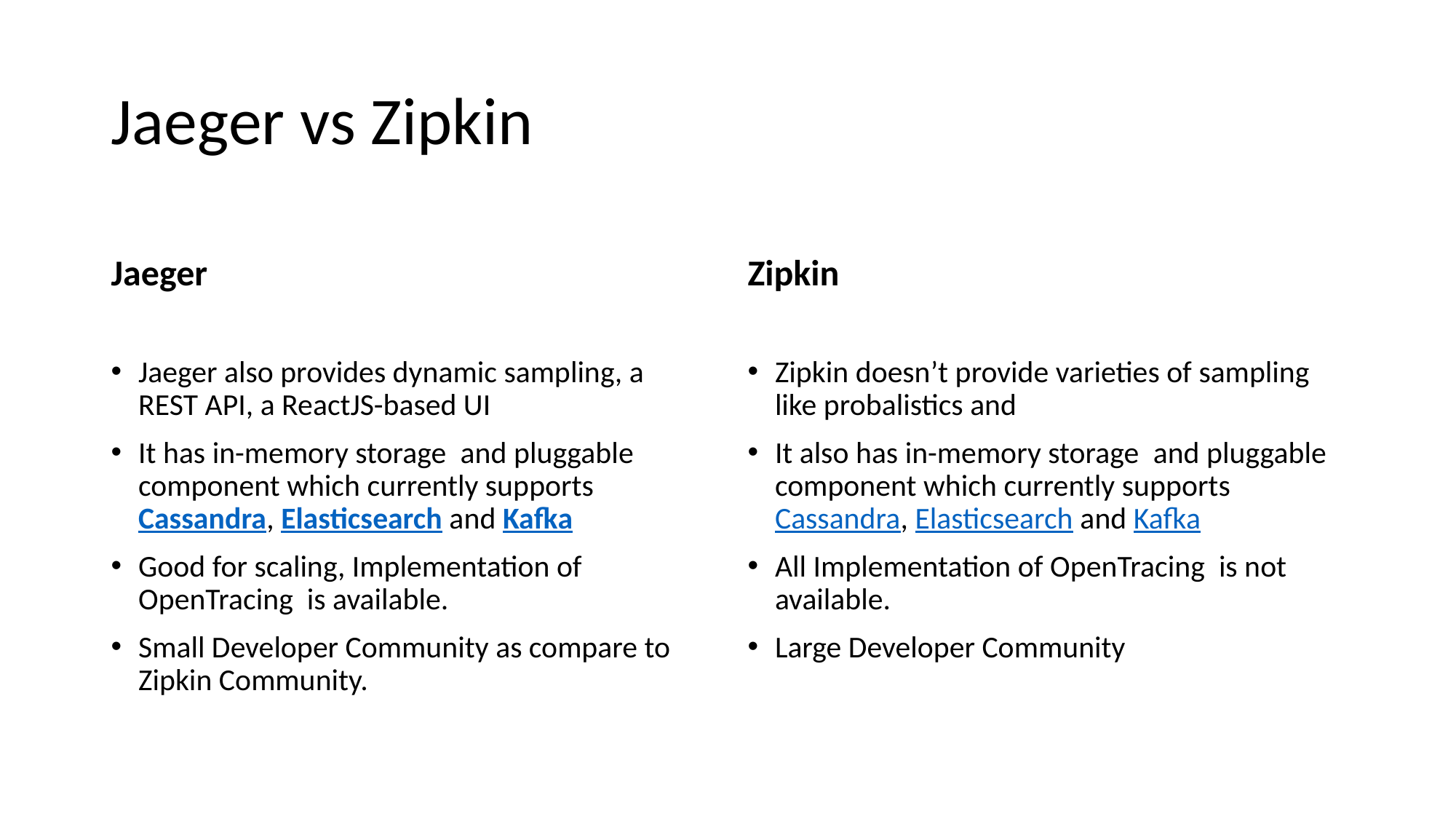

# Jaeger vs Zipkin
Jaeger
Zipkin

Jaeger also provides dynamic sampling, a REST API, a ReactJS-based UI
It has in-memory storage  and pluggable component which currently supports Cassandra, Elasticsearch and Kafka
Good for scaling, Implementation of OpenTracing  is available.
Small Developer Community as compare to Zipkin Community.

Zipkin doesn’t provide varieties of sampling like probalistics and
It also has in-memory storage  and pluggable component which currently supports Cassandra, Elasticsearch and Kafka
All Implementation of OpenTracing  is not available.
Large Developer Community